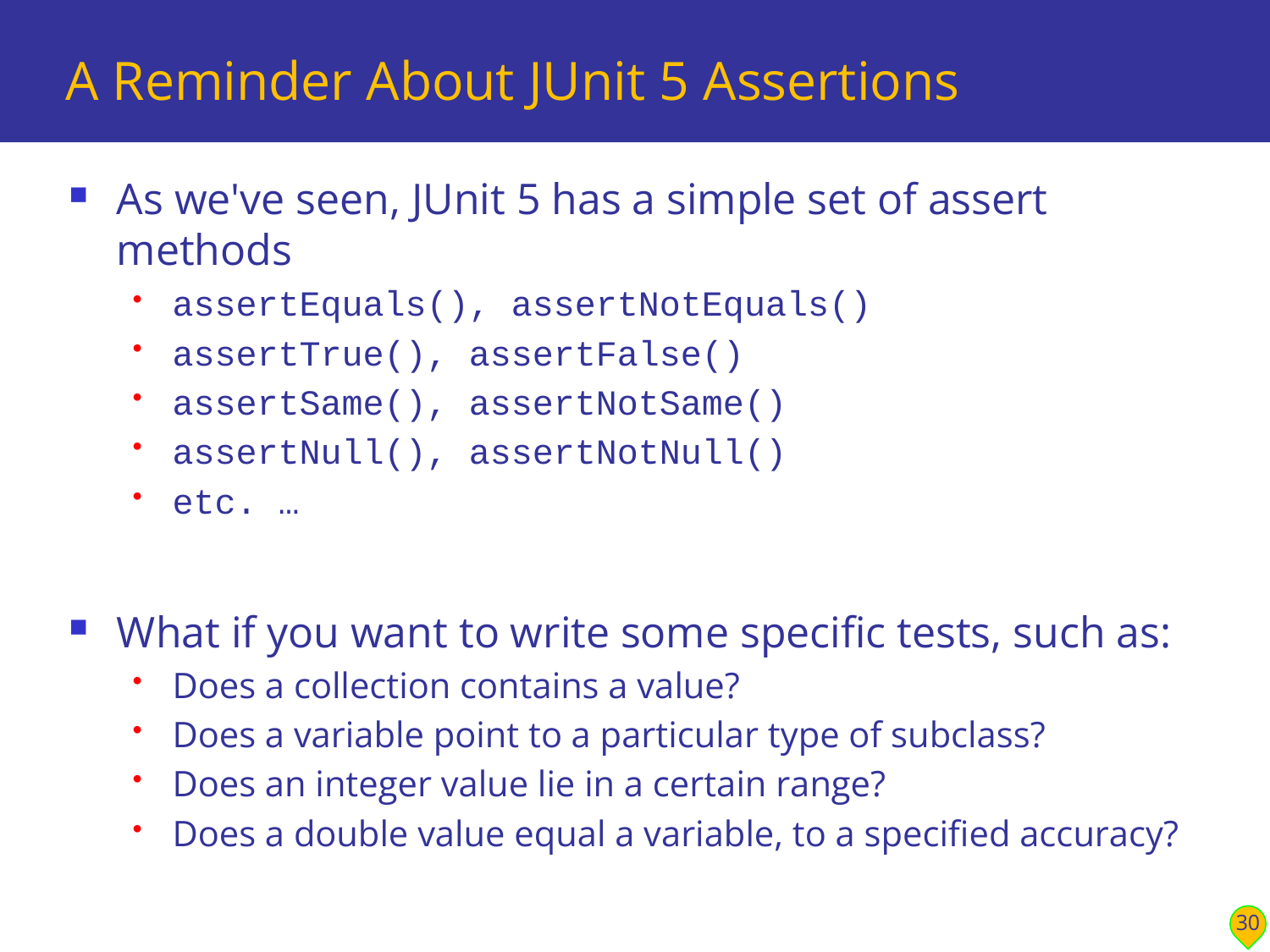

# A Reminder About JUnit 5 Assertions
As we've seen, JUnit 5 has a simple set of assert methods
assertEquals(), assertNotEquals()
assertTrue(), assertFalse()
assertSame(), assertNotSame()
assertNull(), assertNotNull()
etc. …

What if you want to write some specific tests, such as:
Does a collection contains a value?
Does a variable point to a particular type of subclass?
Does an integer value lie in a certain range?
Does a double value equal a variable, to a specified accuracy?

30